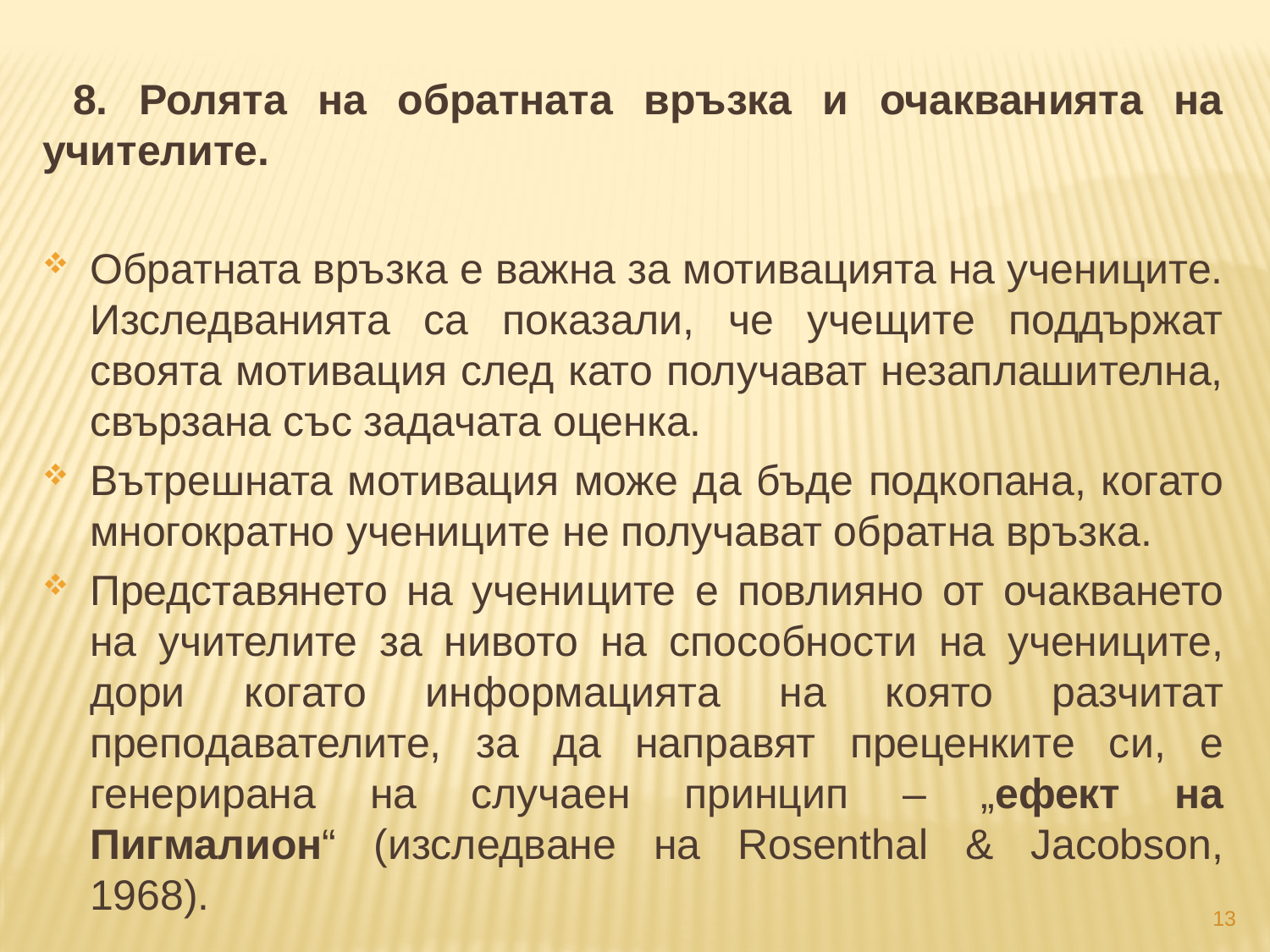

8. Ролята на обратната връзка и очакванията на учителите.

Обратната връзка е важна за мотивацията на учениците. Изследванията са показали, че учещите поддържат своята мотивация след като получават незаплашителна, свързана със задачата оценка.
Вътрешната мотивация може да бъде подкопана, когато многократно учениците не получават обратна връзка.
Представянето на учениците е повлияно от очакването на учителите за нивото на способности на учениците, дори когато информацията на която разчитат преподавателите, за да направят преценките си, е генерирана на случаен принцип – „ефект на Пигмалион“ (изследване на Rosenthal & Jacobson, 1968).

13